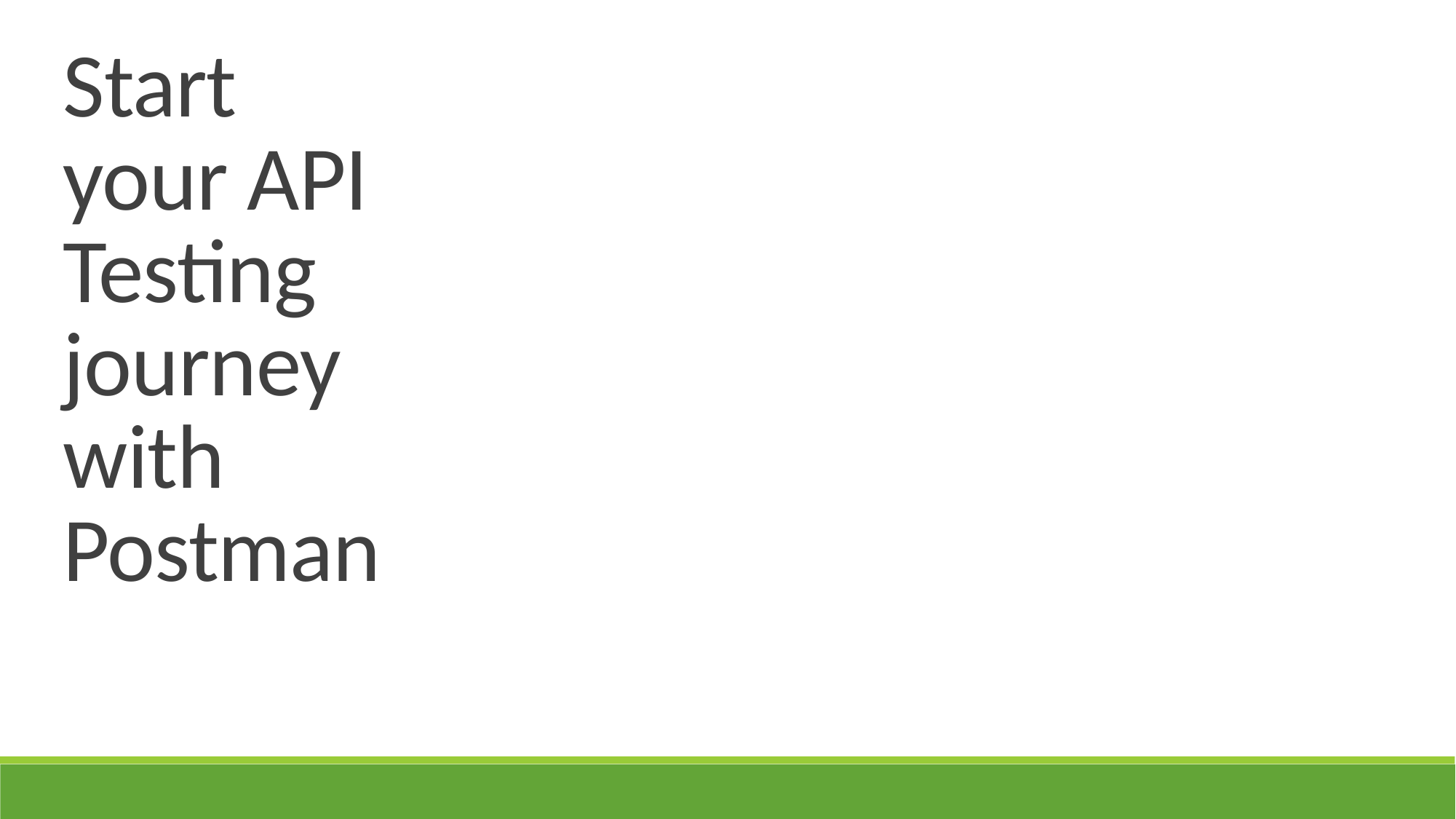

Start your API Testing journey with Postman